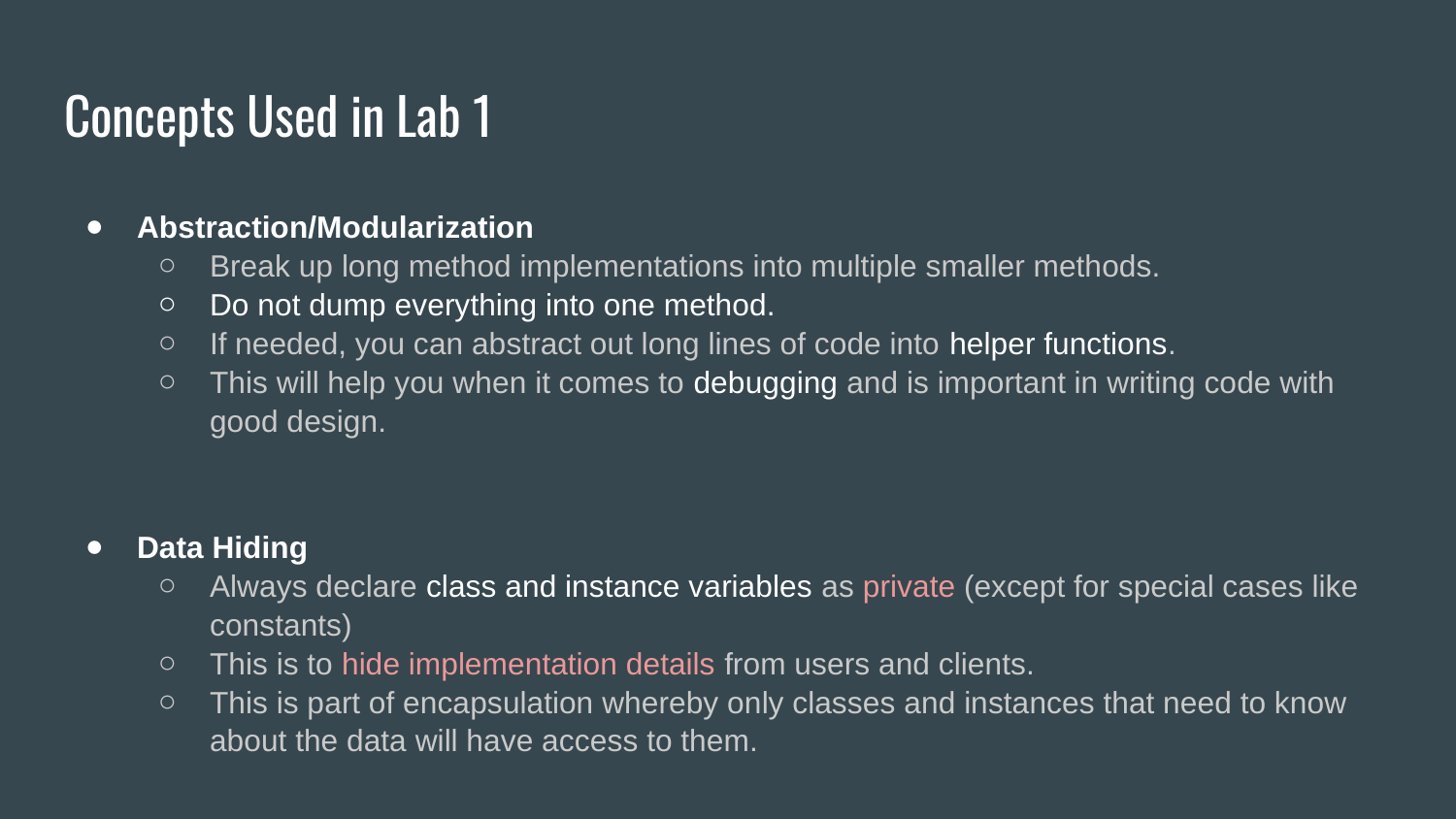

# Concepts Used in Lab 1
Abstraction/Modularization
Break up long method implementations into multiple smaller methods.
Do not dump everything into one method.
If needed, you can abstract out long lines of code into helper functions.
This will help you when it comes to debugging and is important in writing code with good design.

Data Hiding
Always declare class and instance variables as private (except for special cases like constants)
This is to hide implementation details from users and clients.
This is part of encapsulation whereby only classes and instances that need to know about the data will have access to them.